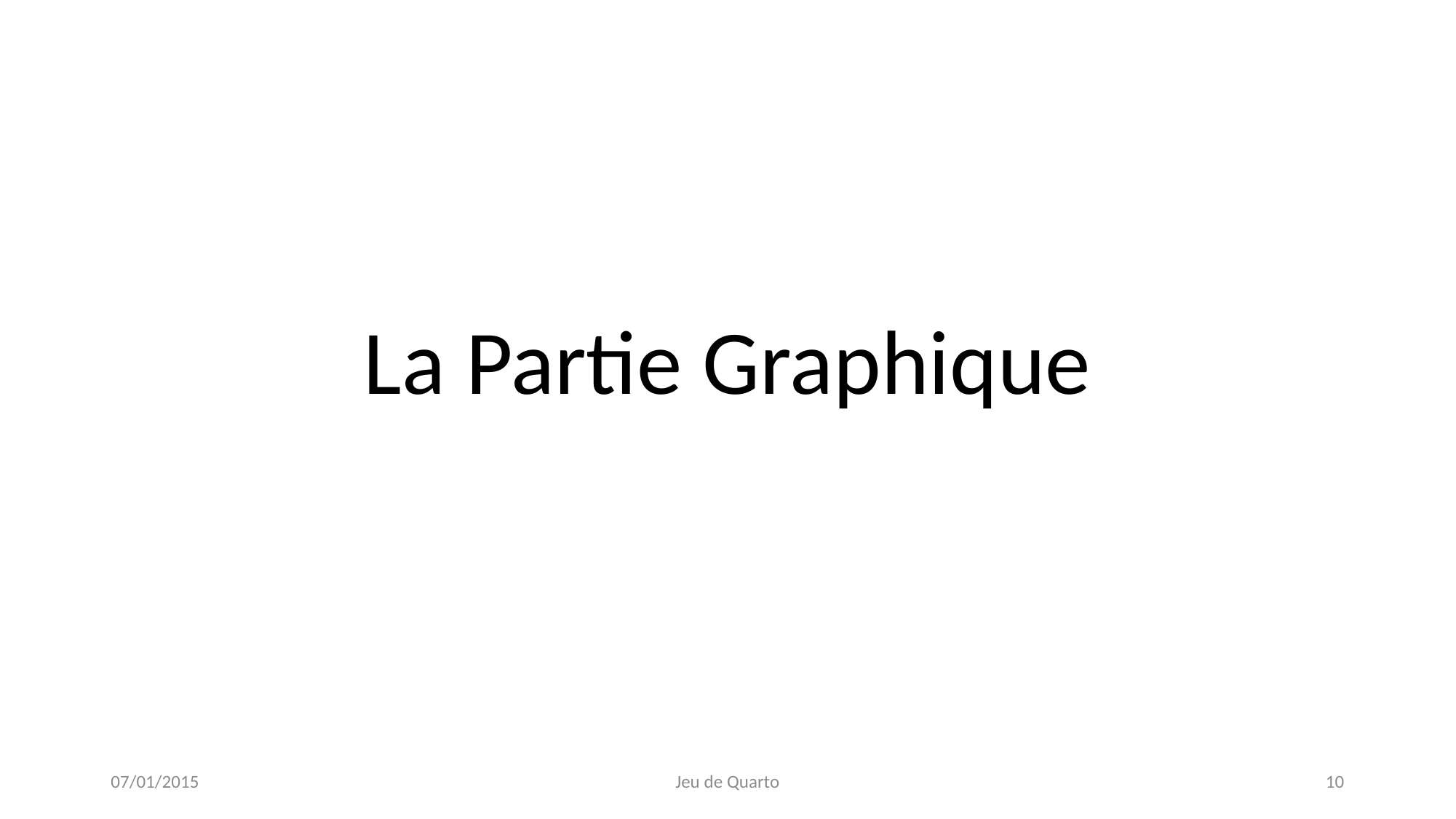

# La Partie Graphique

07/01/2015
Jeu de Quarto
10